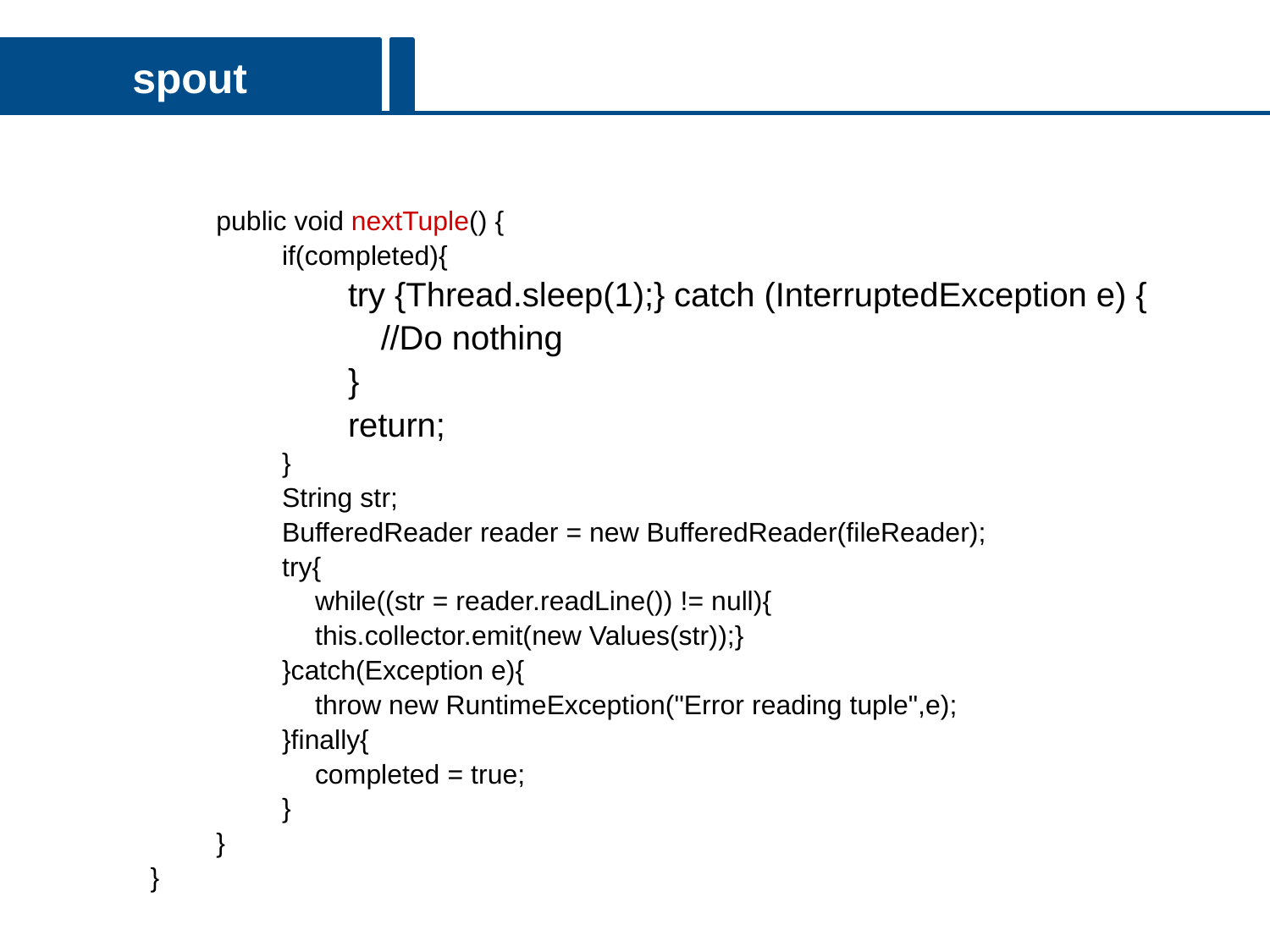

spout

public void nextTuple() {
if(completed){
try {Thread.sleep(1);} catch (InterruptedException e) {
	//Do nothing
}
return;
}
String str;
BufferedReader reader = new BufferedReader(fileReader);
try{
	while((str = reader.readLine()) != null){
		this.collector.emit(new Values(str));}
}catch(Exception e){
	throw new RuntimeException("Error reading tuple",e);
}finally{
	completed = true;
}
}
}